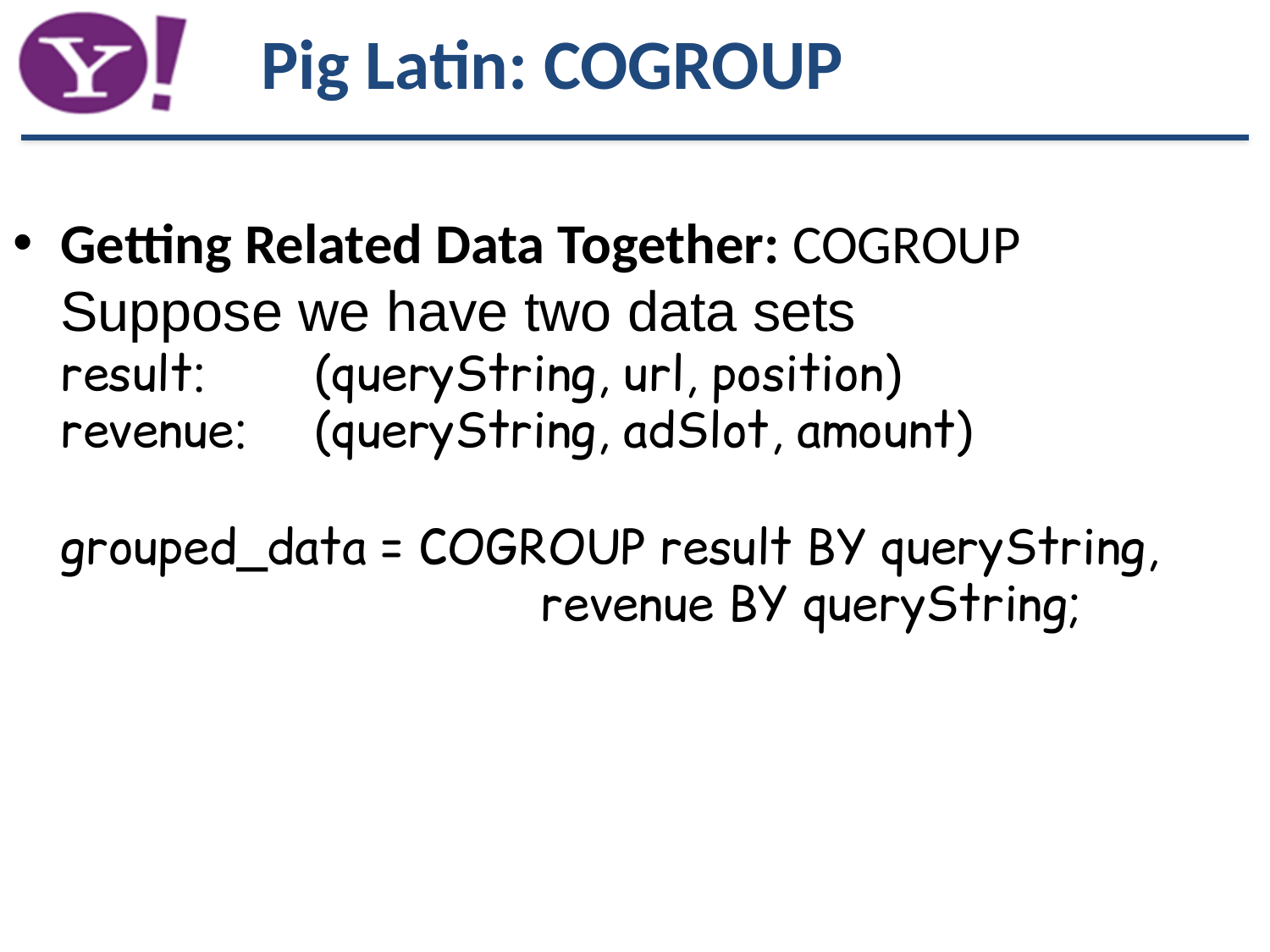

Pig Latin: COGROUP
Getting Related Data Together: COGROUP
Suppose we have two data sets
result:	(queryString, url, position)
revenue:	(queryString, adSlot, amount)
grouped_data = COGROUP result BY queryString,				       revenue BY queryString;